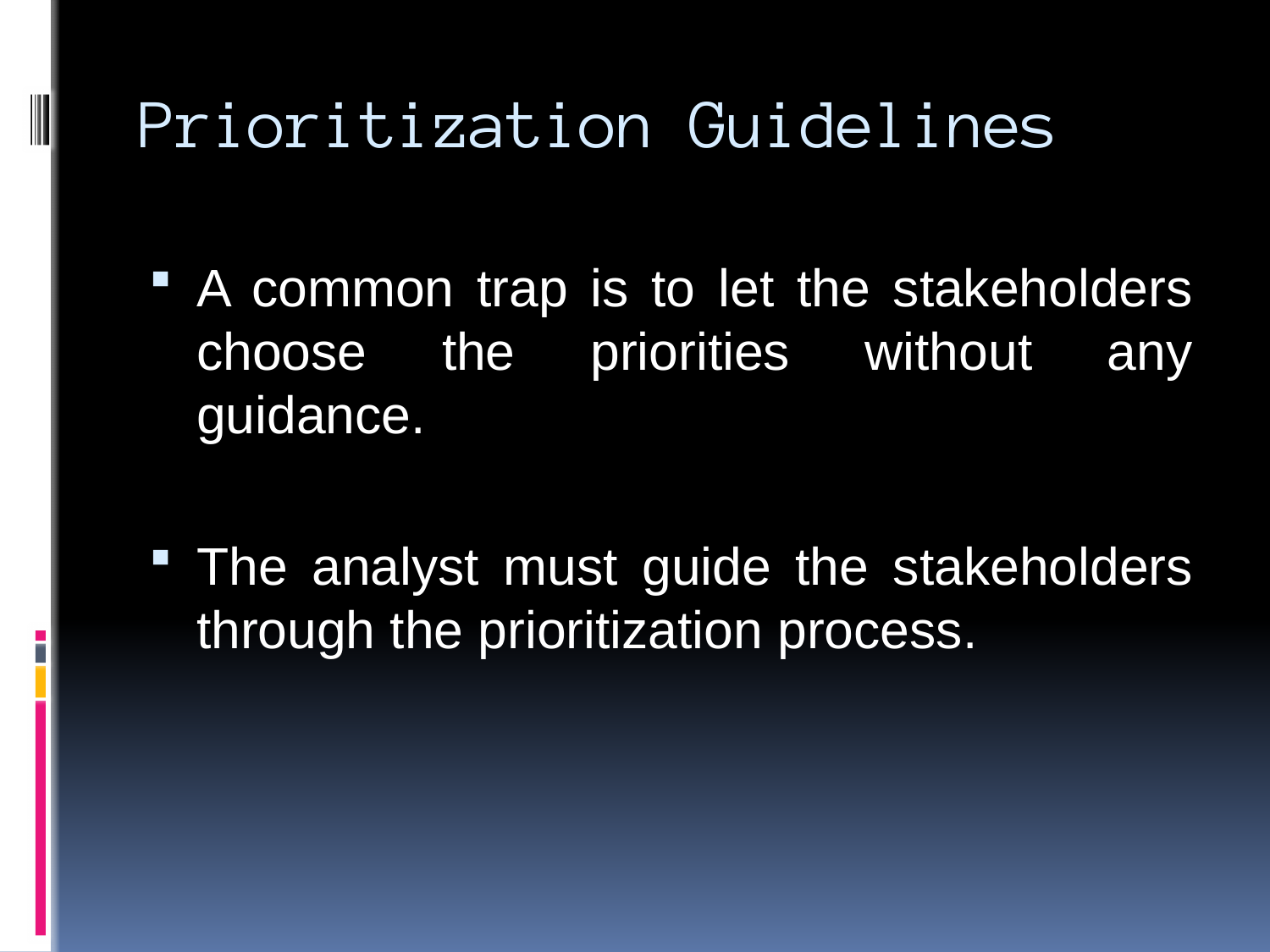

# Prioritization Guidelines
A common trap is to let the stakeholders choose the priorities without any guidance.

The analyst must guide the stakeholders through the prioritization process.